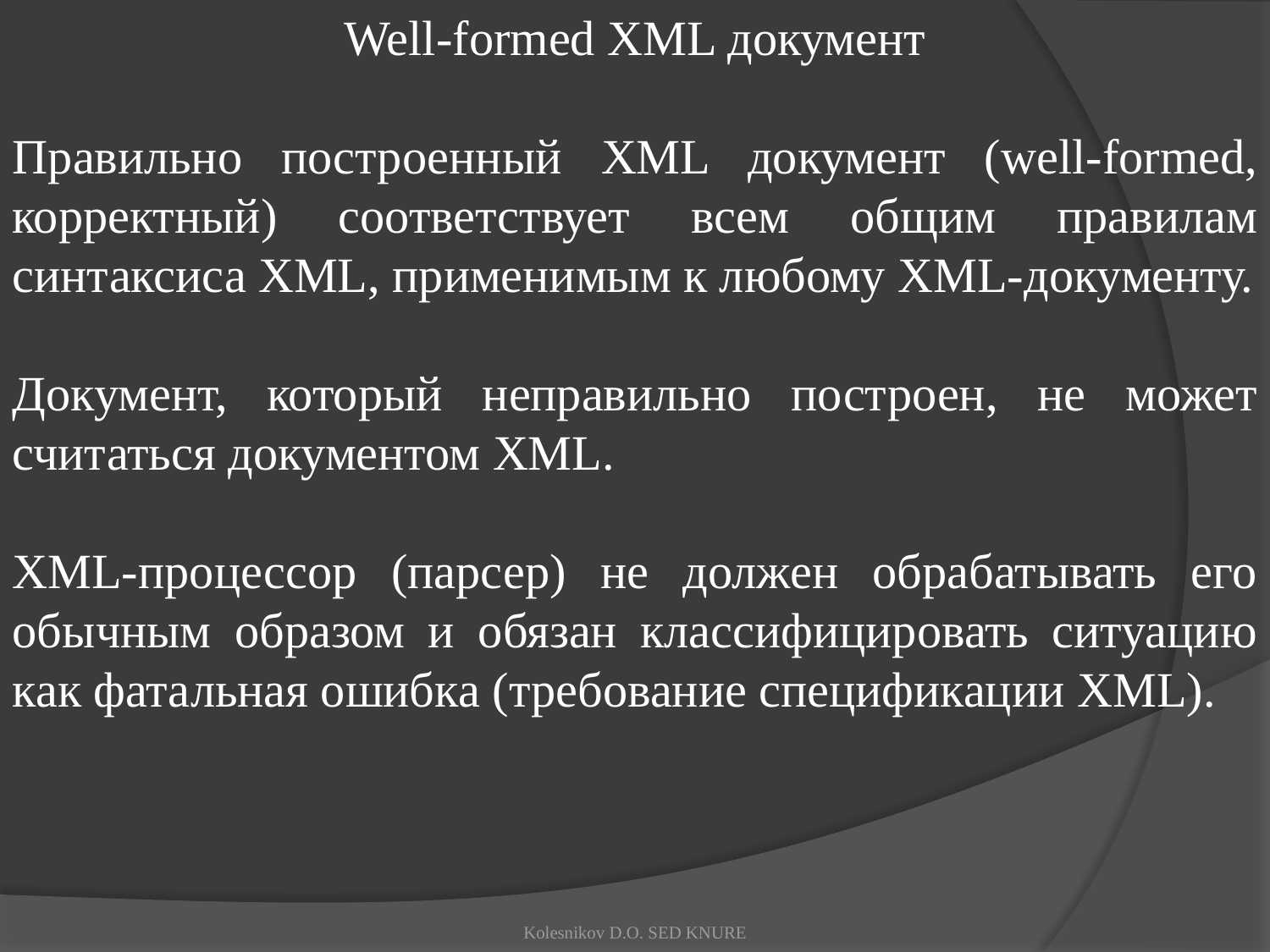

Well-formed XML документ

Правильно построенный XML документ (well-formed, корректный) соответствует всем общим правилам синтаксиса XML, применимым к любому XML-документу.

Документ, который неправильно построен, не может считаться документом XML.

XML-процессор (парсер) не должен обрабатывать его обычным образом и обязан классифицировать ситуацию как фатальная ошибка (требование спецификации XML).
Kolesnikov D.O. SED KNURE